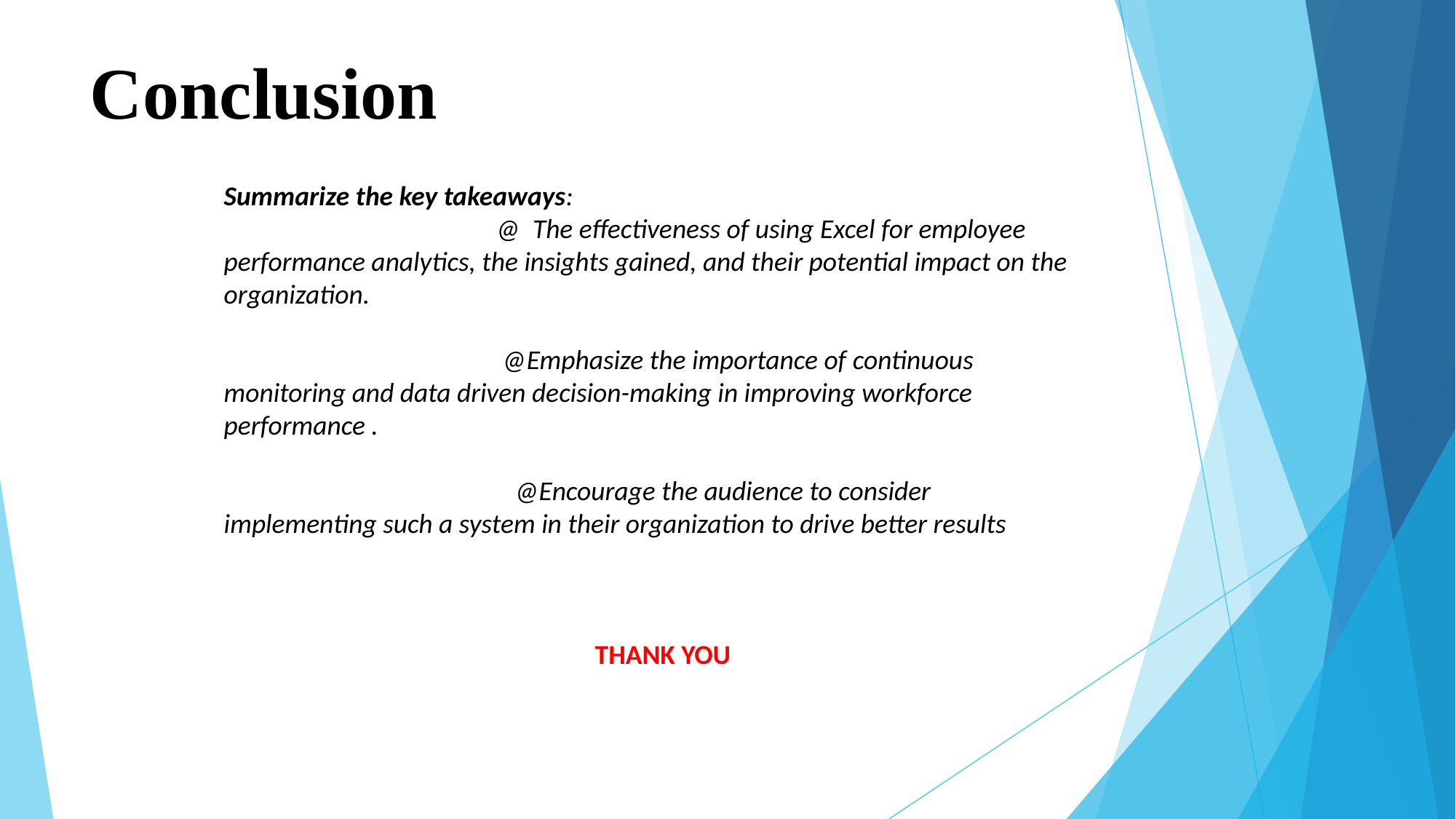

# Conclusion
Summarize the key takeaways:
                                            @  The effectiveness of using Excel for employee performance analytics, the insights gained, and their potential impact on the organization.

                                             @Emphasize the importance of continuous monitoring and data driven decision-making in improving workforce performance .

                                               @Encourage the audience to consider implementing such a system in their organization to drive better results

                                                            THANK YOU